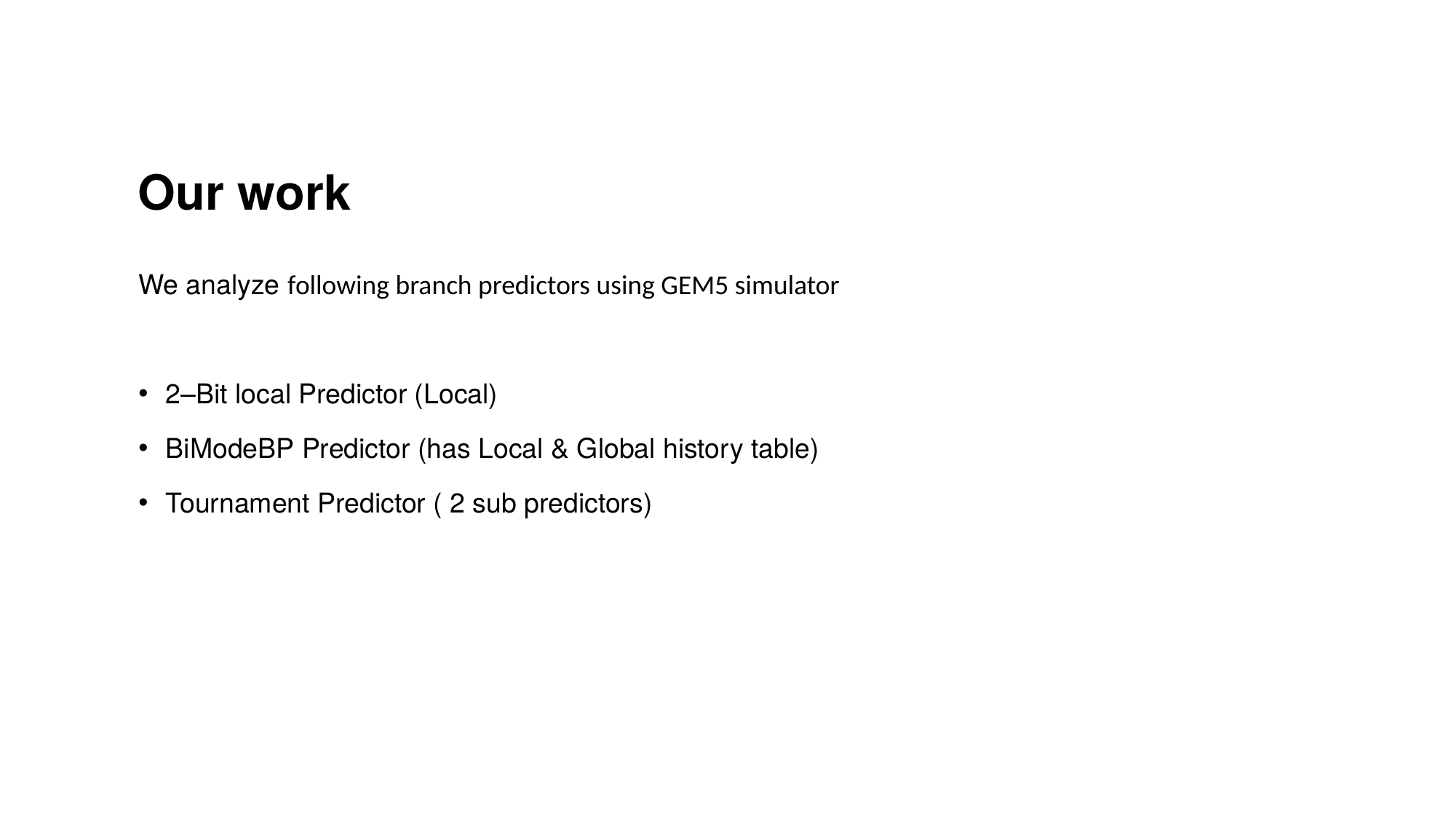

# Our work
We analyze following branch predictors using GEM5 simulator

2–Bit local Predictor (Local)
BiModeBP Predictor (has Local & Global history table)
Tournament Predictor ( 2 sub predictors)